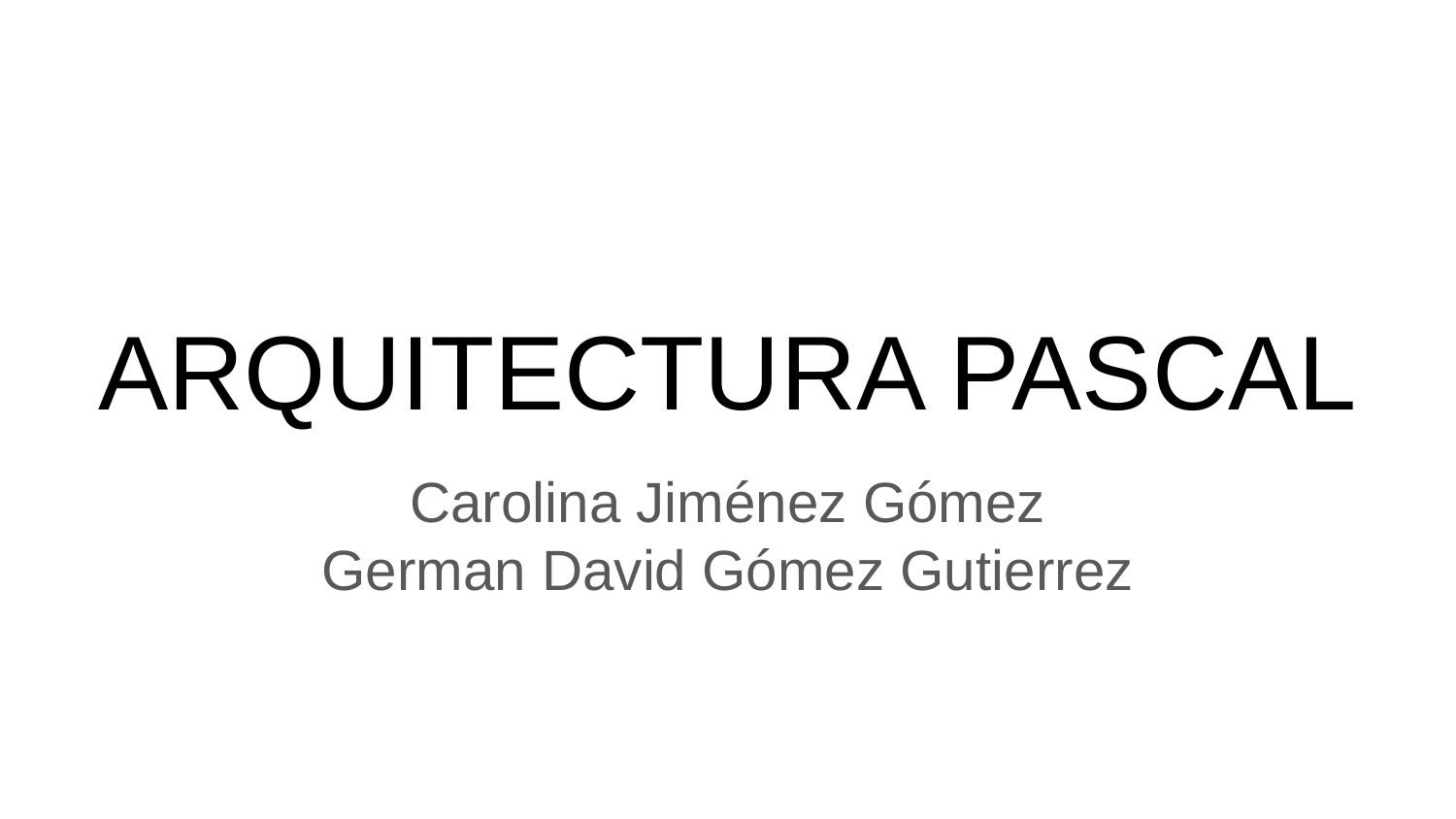

# ARQUITECTURA PASCAL
Carolina Jiménez Gómez
German David Gómez Gutierrez